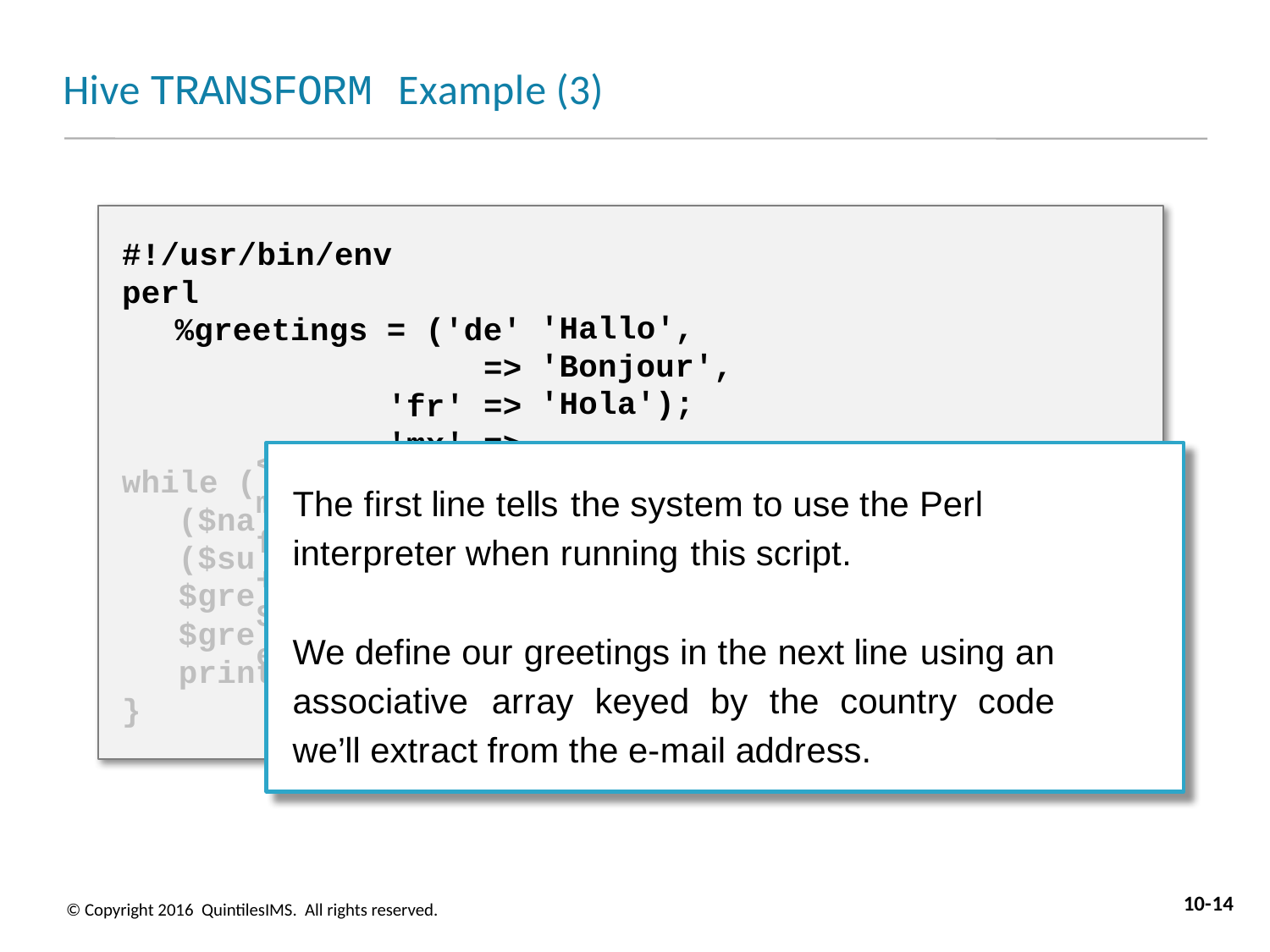

# Hive TRANSFORM Example (3)

#!/usr/bin/env perl
%greetings = ('de' =>
'fr' =>
'mx' =>
'Hallo', 'Bonjour', 'Hola');

<STDIN>) {
me, $email) = split /\t/;
ffix) = $email =~ /\.([a-z]+)/; eting = $greetings{$suffix};
eting = 'Hello' unless defined($greeting); "$greeting $name\n";

while (
($na ($su
$gre
$gre
The first line tells the system to use the Perl interpreter when running this script.
We define our greetings in the next line using an associative array keyed by the country code we’ll extract from the e-mail address.
print
}
10-14
© Copyright 2016  QuintilesIMS.  All rights reserved.